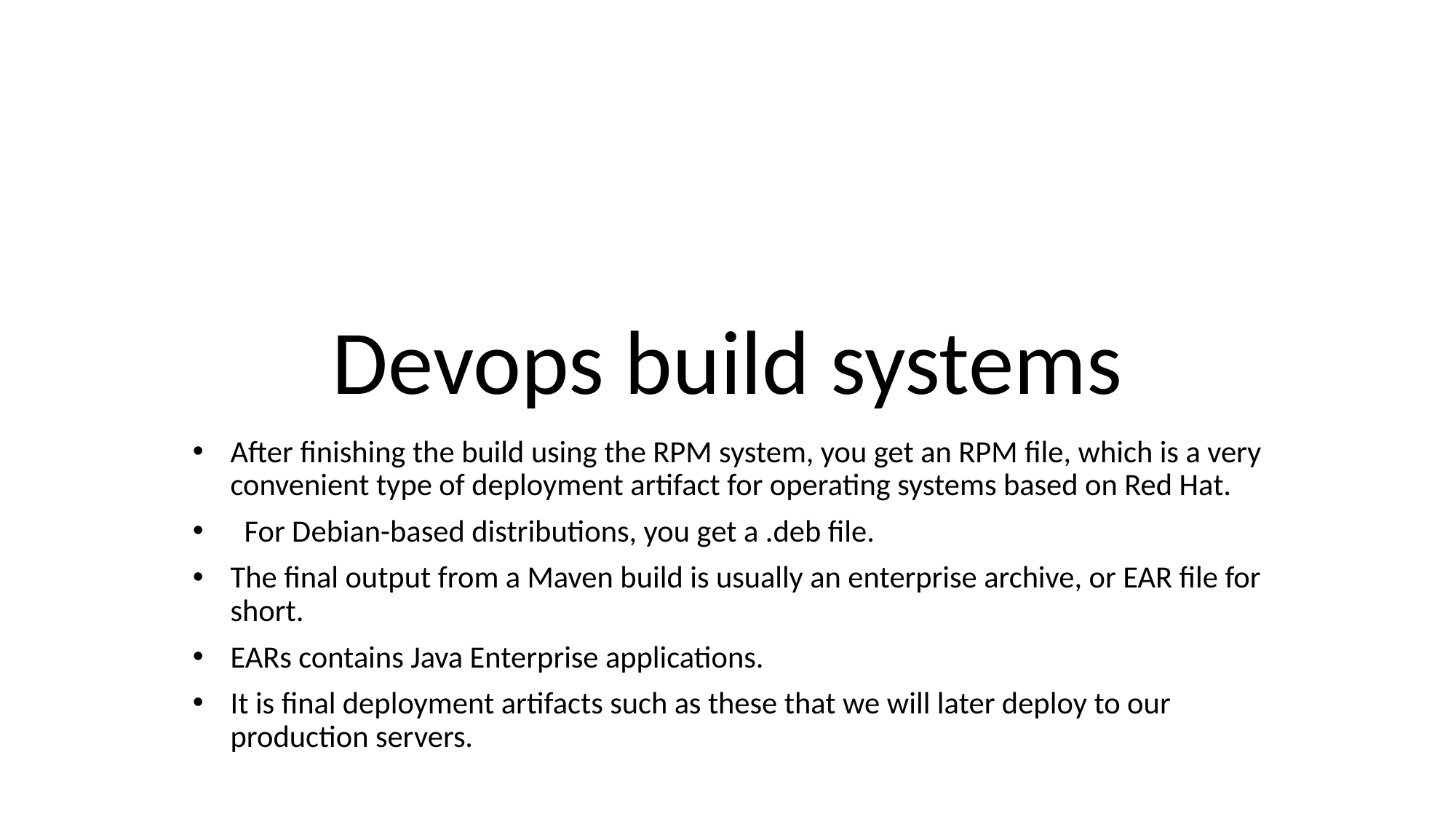

# Devops build systems
After finishing the build using the RPM system, you get an RPM file, which is a very convenient type of deployment artifact for operating systems based on Red Hat.
  For Debian-based distributions, you get a .deb file.
The final output from a Maven build is usually an enterprise archive, or EAR file for short.
EARs contains Java Enterprise applications.
It is final deployment artifacts such as these that we will later deploy to our production servers.